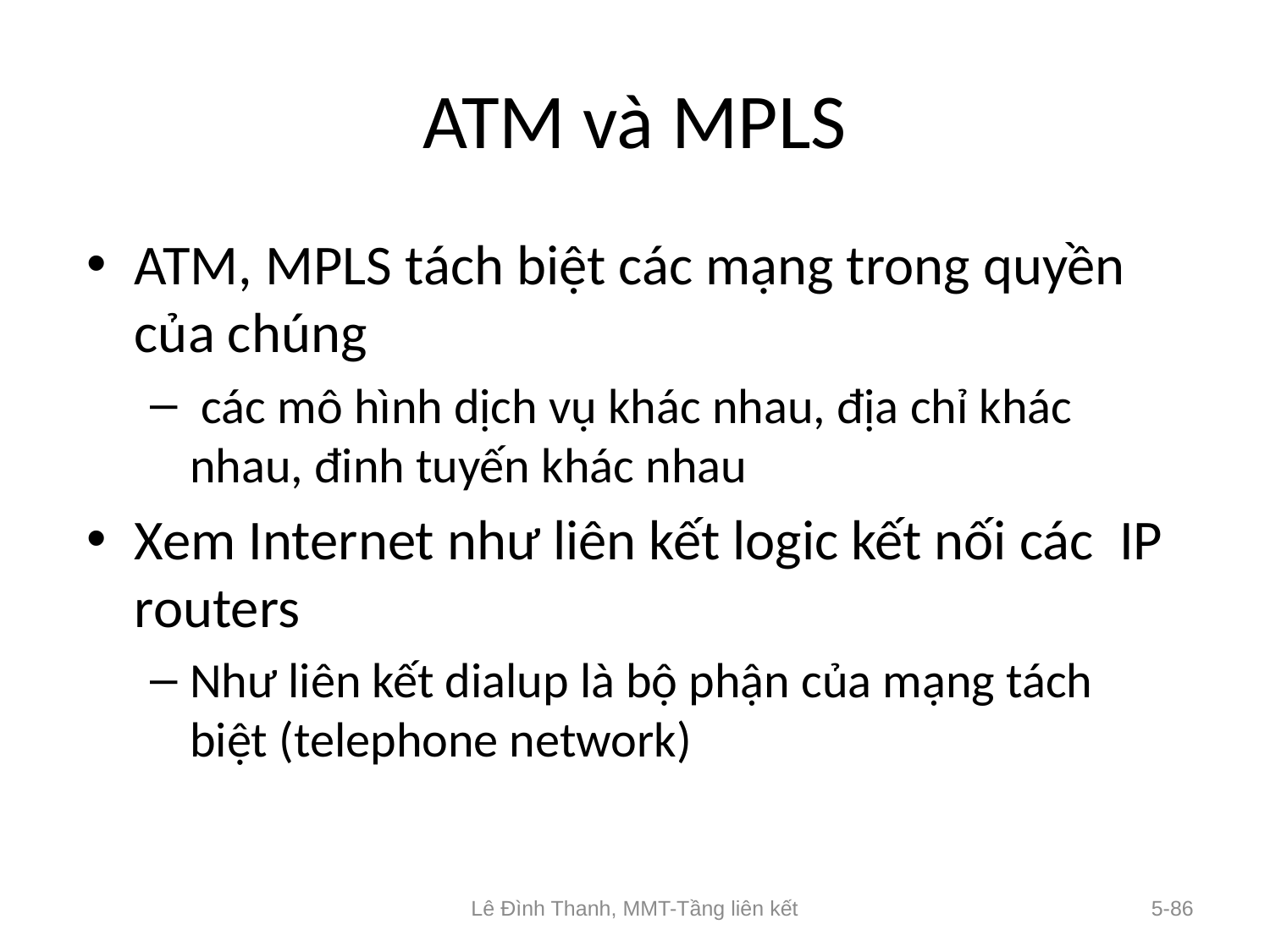

# ATM và MPLS
ATM, MPLS tách biệt các mạng trong quyền của chúng
 các mô hình dịch vụ khác nhau, địa chỉ khác nhau, đinh tuyến khác nhau
Xem Internet như liên kết logic kết nối các  IP routers
Như liên kết dialup là bộ phận của mạng tách biệt (telephone network)

Lê Đình Thanh, MMT-Tầng liên kết
5-86